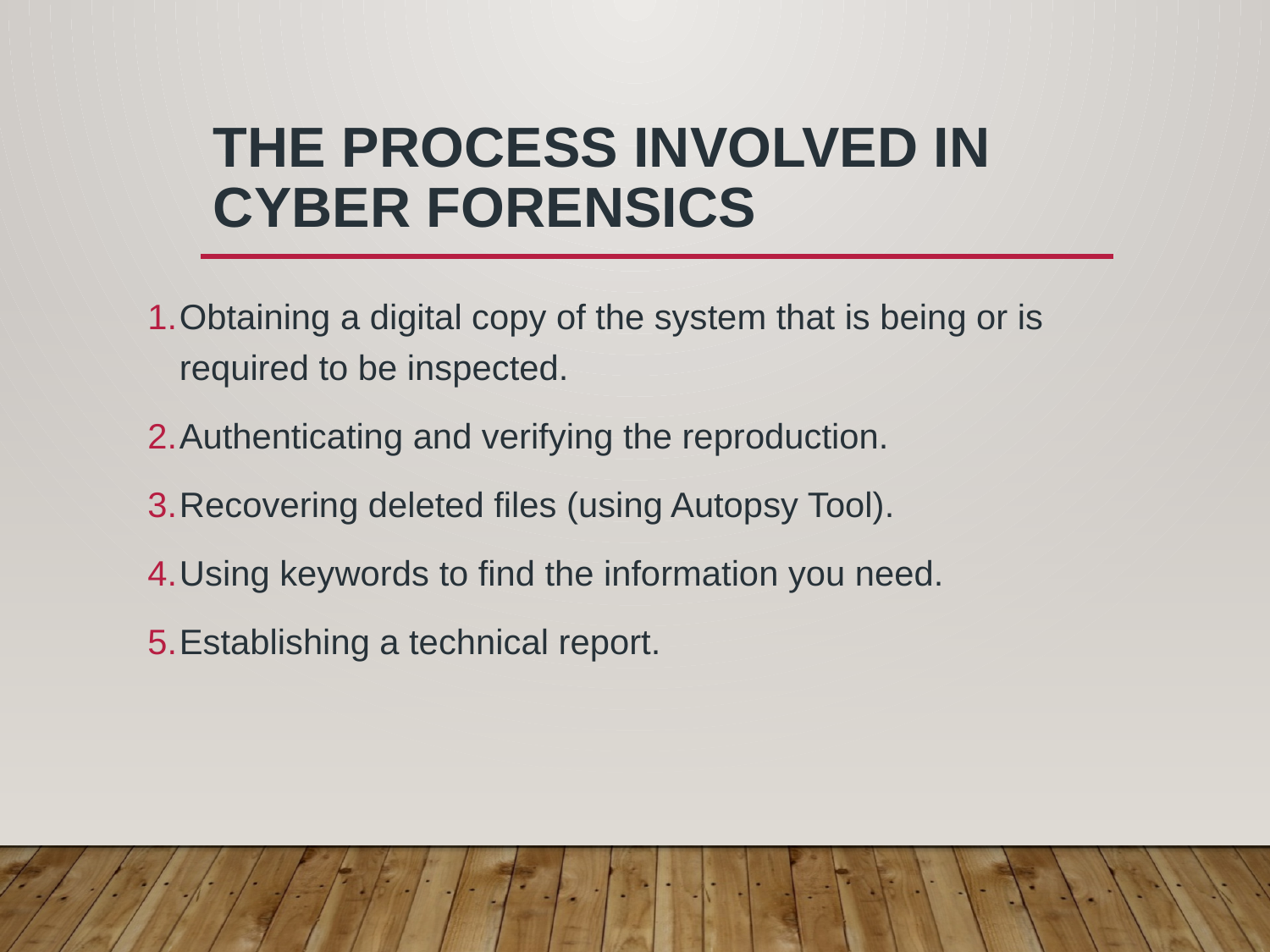

# The Process Involved in Cyber Forensics
Obtaining a digital copy of the system that is being or is required to be inspected.
Authenticating and verifying the reproduction.
Recovering deleted files (using Autopsy Tool).
Using keywords to find the information you need.
Establishing a technical report.